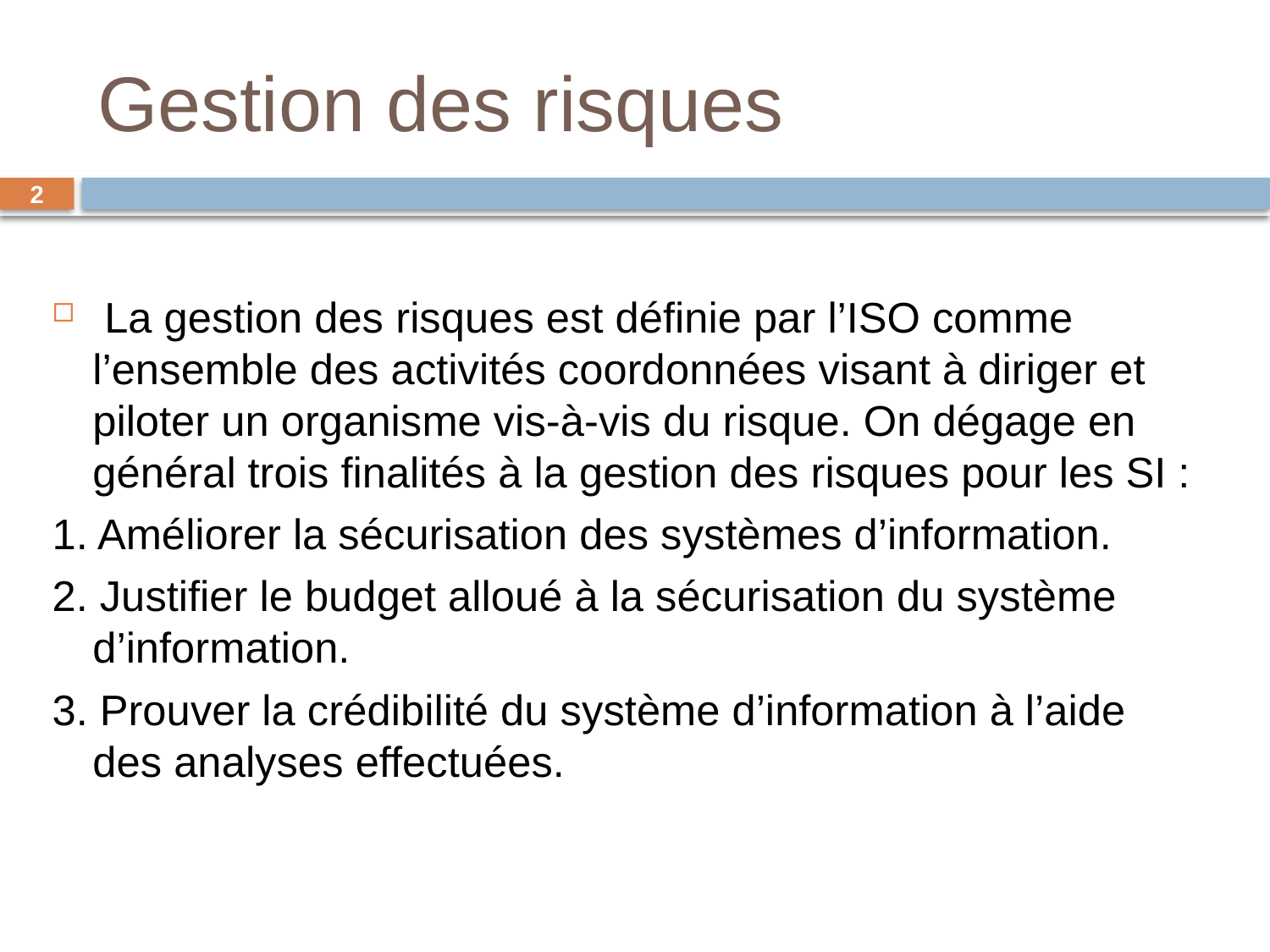

# Gestion des risques
2

 La gestion des risques est définie par l’ISO comme l’ensemble des activités coordonnées visant à diriger et piloter un organisme vis-à-vis du risque. On dégage en général trois finalités à la gestion des risques pour les SI :
1. Améliorer la sécurisation des systèmes d’information.
2. Justifier le budget alloué à la sécurisation du système d’information.
3. Prouver la crédibilité du système d’information à l’aide des analyses effectuées.